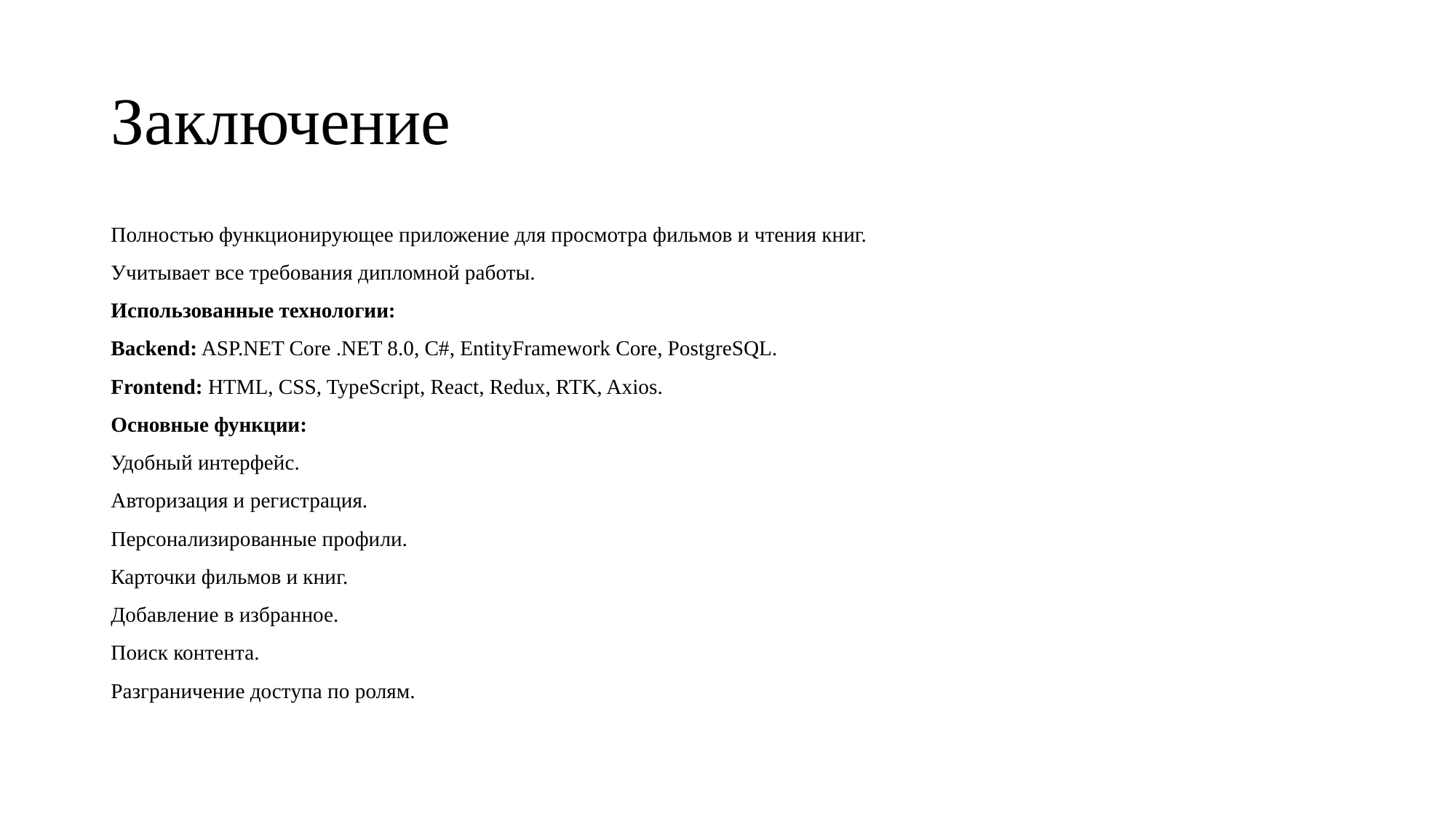

# Заключение
Полностью функционирующее приложение для просмотра фильмов и чтения книг.
Учитывает все требования дипломной работы.
Использованные технологии:
Backend: ASP.NET Core .NET 8.0, C#, EntityFramework Core, PostgreSQL.
Frontend: HTML, CSS, TypeScript, React, Redux, RTK, Axios.
Основные функции:
Удобный интерфейс.
Авторизация и регистрация.
Персонализированные профили.
Карточки фильмов и книг.
Добавление в избранное.
Поиск контента.
Разграничение доступа по ролям.